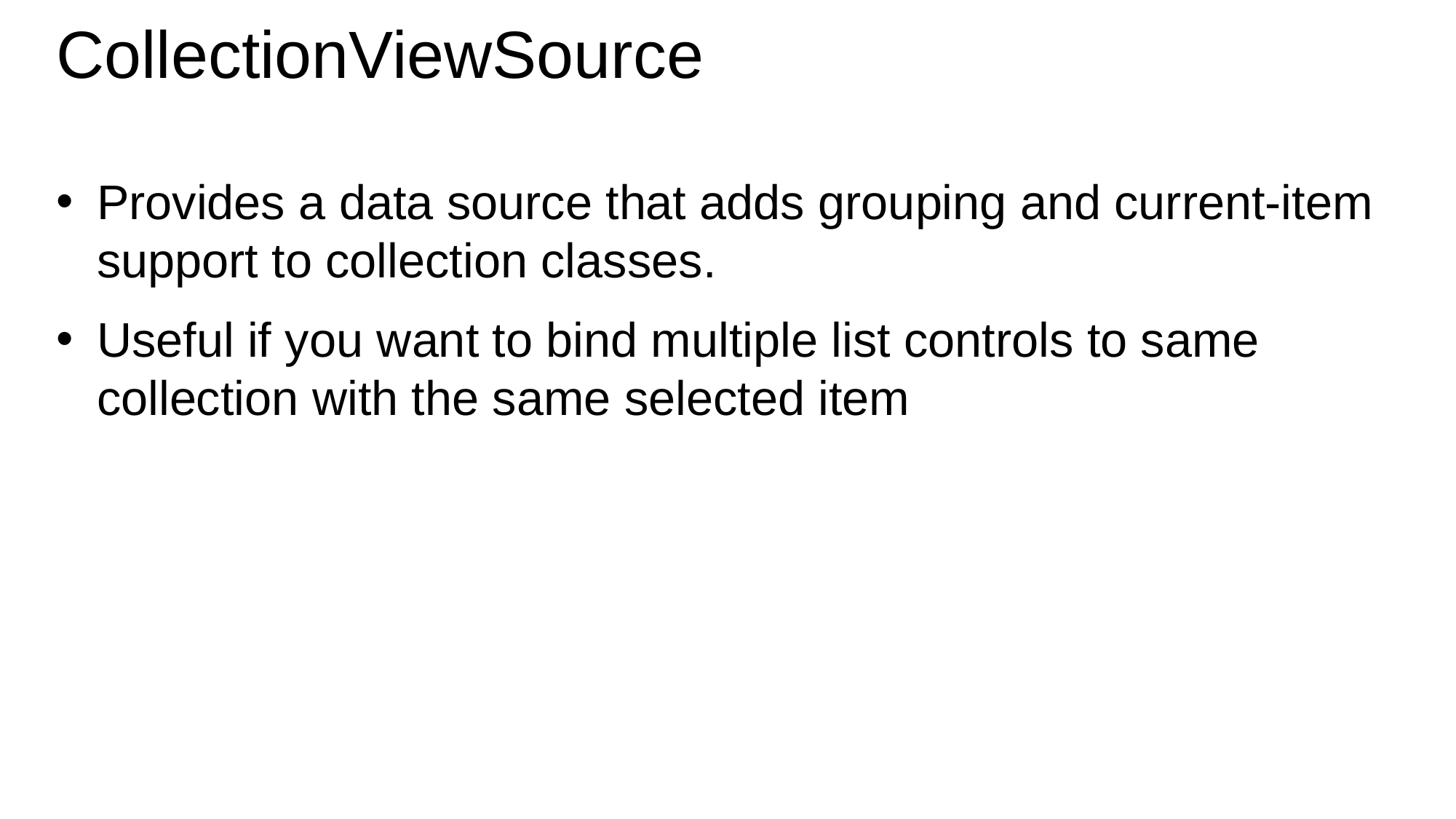

# CollectionViewSource
Provides a data source that adds grouping and current-item support to collection classes.
Useful if you want to bind multiple list controls to same collection with the same selected item